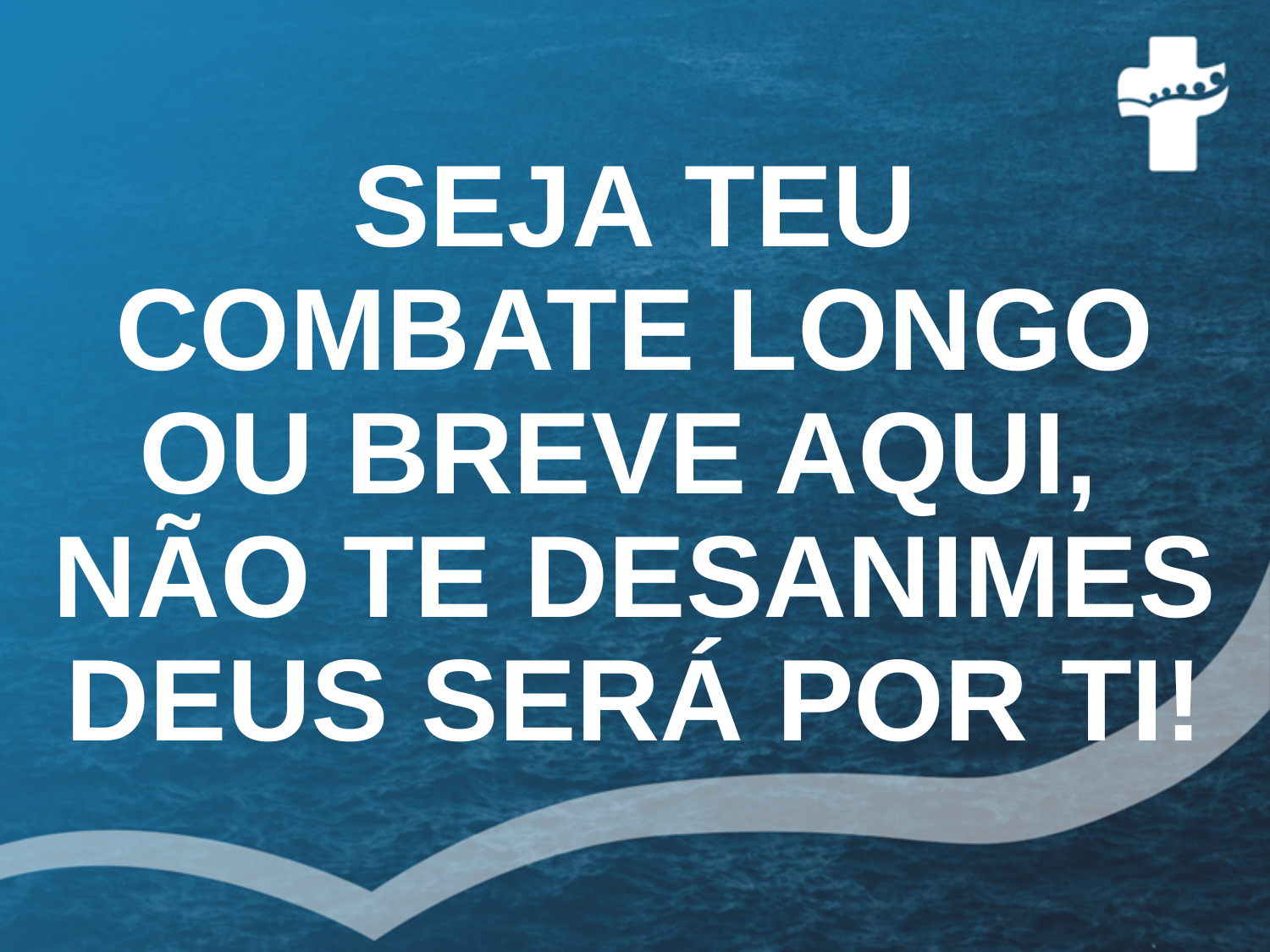

# SEJA TEU COMBATE LONGO OU BREVE AQUI, NÃO TE DESANIMES DEUS SERÁ POR TI!